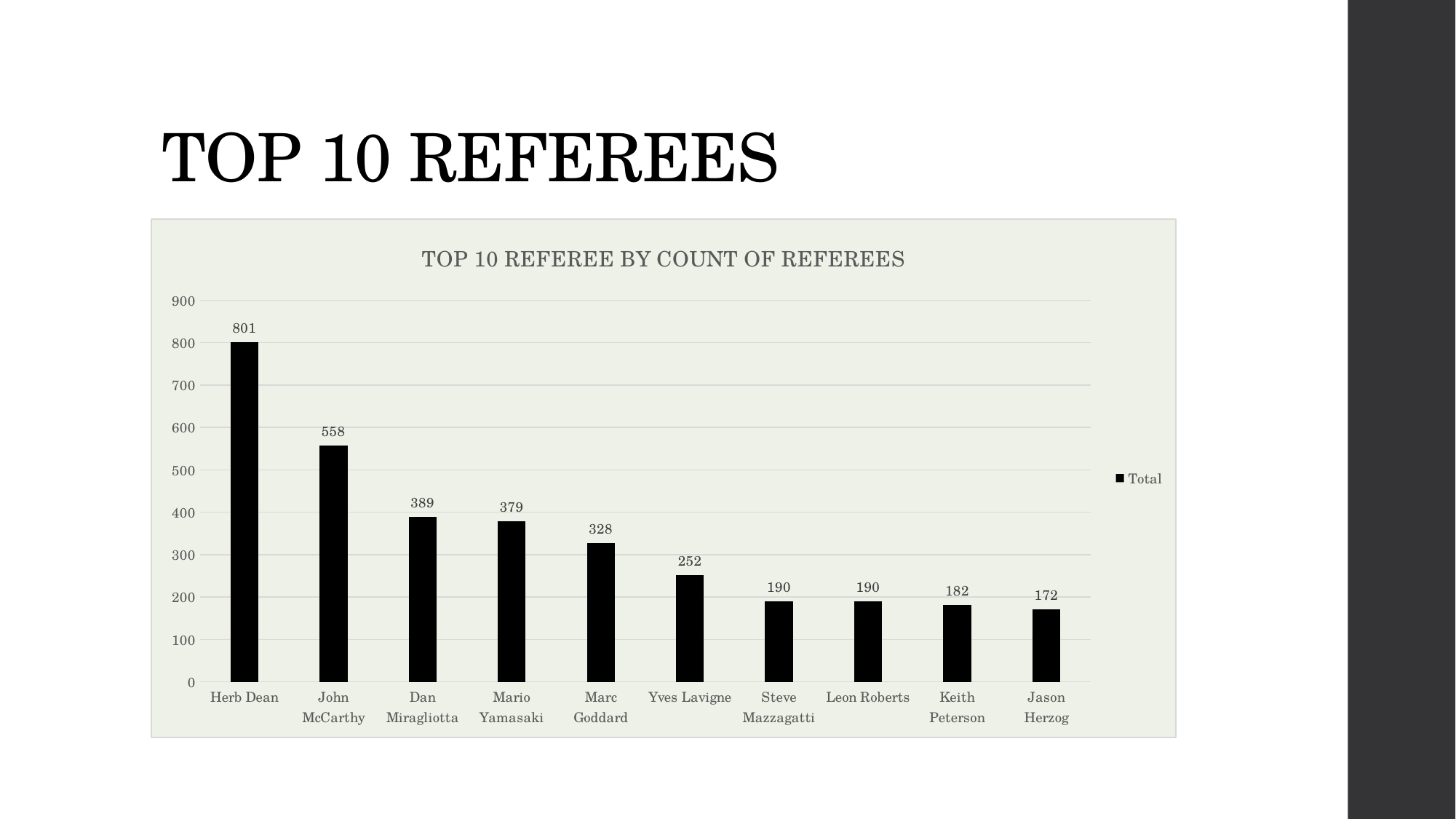

# TOP 10 REFEREES

### Chart: TOP 10 REFEREE BY COUNT OF REFEREES

| Category | Total |
|---|---|
| Herb Dean | 801.0 |
| John McCarthy | 558.0 |
| Dan Miragliotta | 389.0 |
| Mario Yamasaki | 379.0 |
| Marc Goddard | 328.0 |
| Yves Lavigne | 252.0 |
| Steve Mazzagatti | 190.0 |
| Leon Roberts | 190.0 |
| Keith Peterson | 182.0 |
| Jason Herzog | 172.0 |